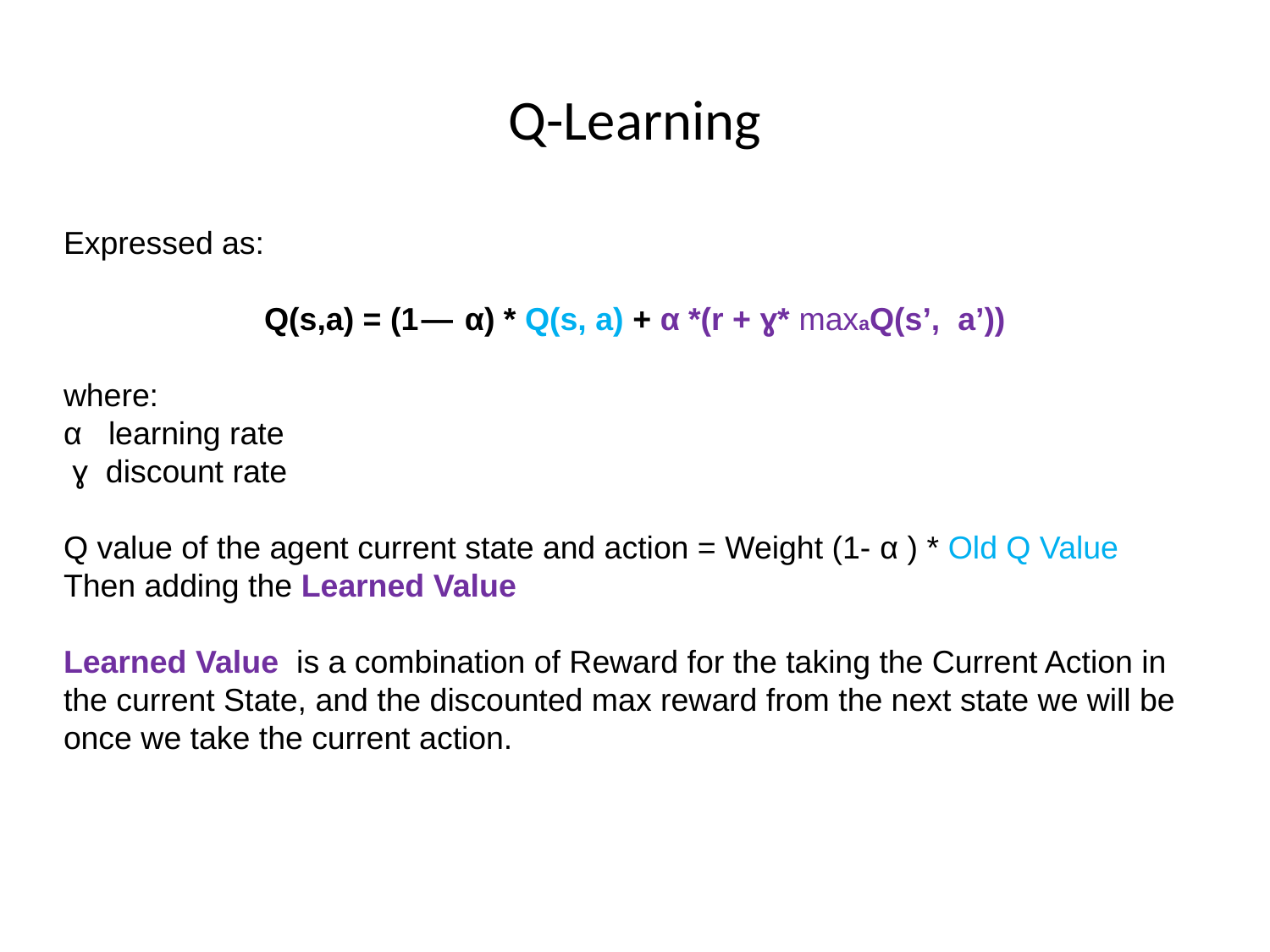

# Q-Learning
Expressed as:

Q(s,a) = (1 —  α) * Q(s, a) + α *(r + ɣ* maxaQ(s’,  a’))

where:
α   learning rate
 ɣ  discount rate

Q value of the agent current state and action = Weight (1- α ) * Old Q Value
Then adding the Learned Value

Learned Value  is a combination of Reward for the taking the Current Action in the current State, and the discounted max reward from the next state we will be once we take the current action.